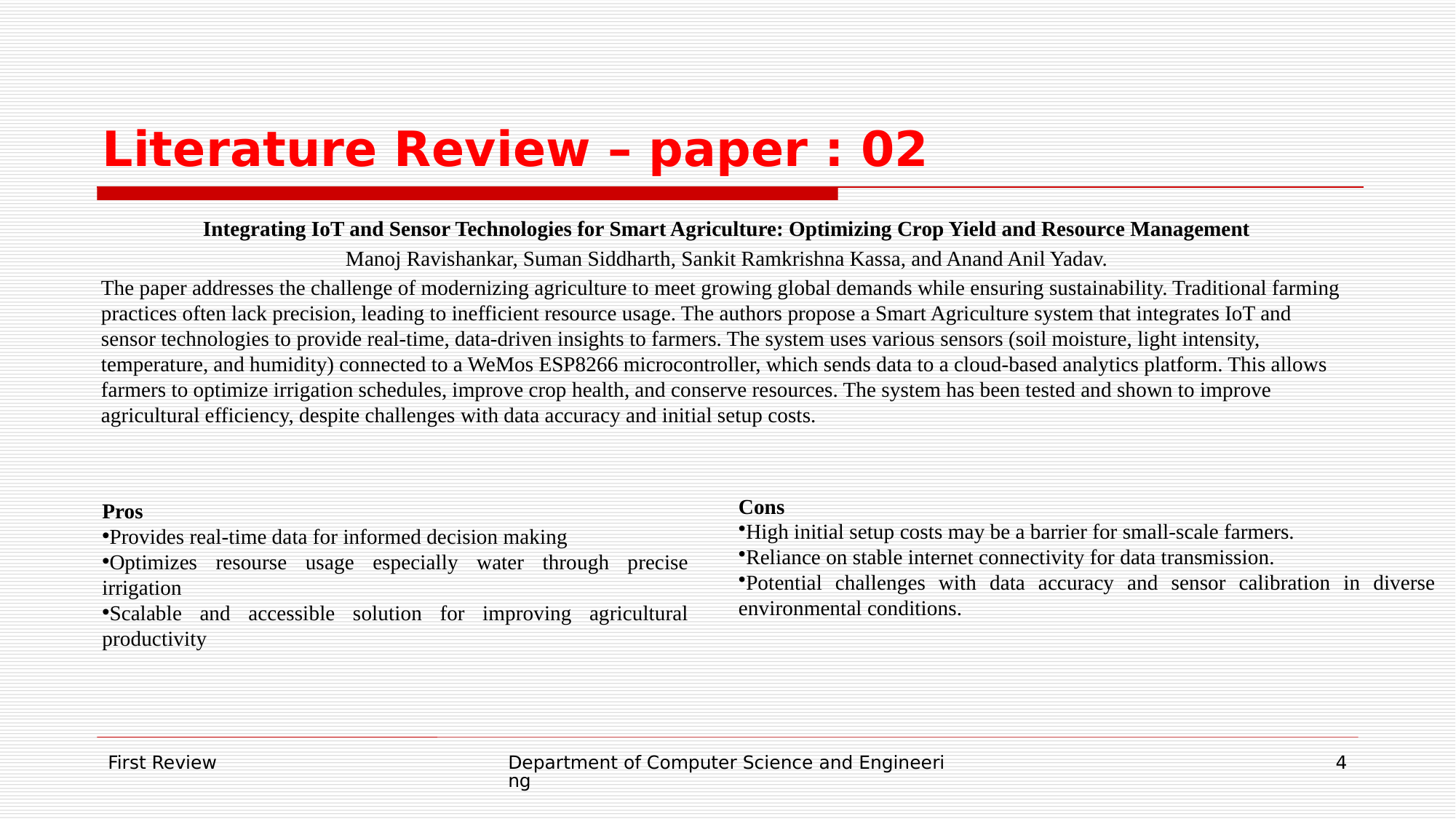

# Literature Review – paper : 02
Integrating IoT and Sensor Technologies for Smart Agriculture: Optimizing Crop Yield and Resource Management
Manoj Ravishankar, Suman Siddharth, Sankit Ramkrishna Kassa, and Anand Anil Yadav.
The paper addresses the challenge of modernizing agriculture to meet growing global demands while ensuring sustainability. Traditional farming practices often lack precision, leading to inefficient resource usage. The authors propose a Smart Agriculture system that integrates IoT and sensor technologies to provide real-time, data-driven insights to farmers. The system uses various sensors (soil moisture, light intensity, temperature, and humidity) connected to a WeMos ESP8266 microcontroller, which sends data to a cloud-based analytics platform. This allows farmers to optimize irrigation schedules, improve crop health, and conserve resources. The system has been tested and shown to improve agricultural efficiency, despite challenges with data accuracy and initial setup costs.

Cons
High initial setup costs may be a barrier for small-scale farmers.
Reliance on stable internet connectivity for data transmission.
Potential challenges with data accuracy and sensor calibration in diverse environmental conditions.

Pros
Provides real-time data for informed decision making
Optimizes resourse usage especially water through precise irrigation
Scalable and accessible solution for improving agricultural productivity
First Review
Department of Computer Science and Engineering
4